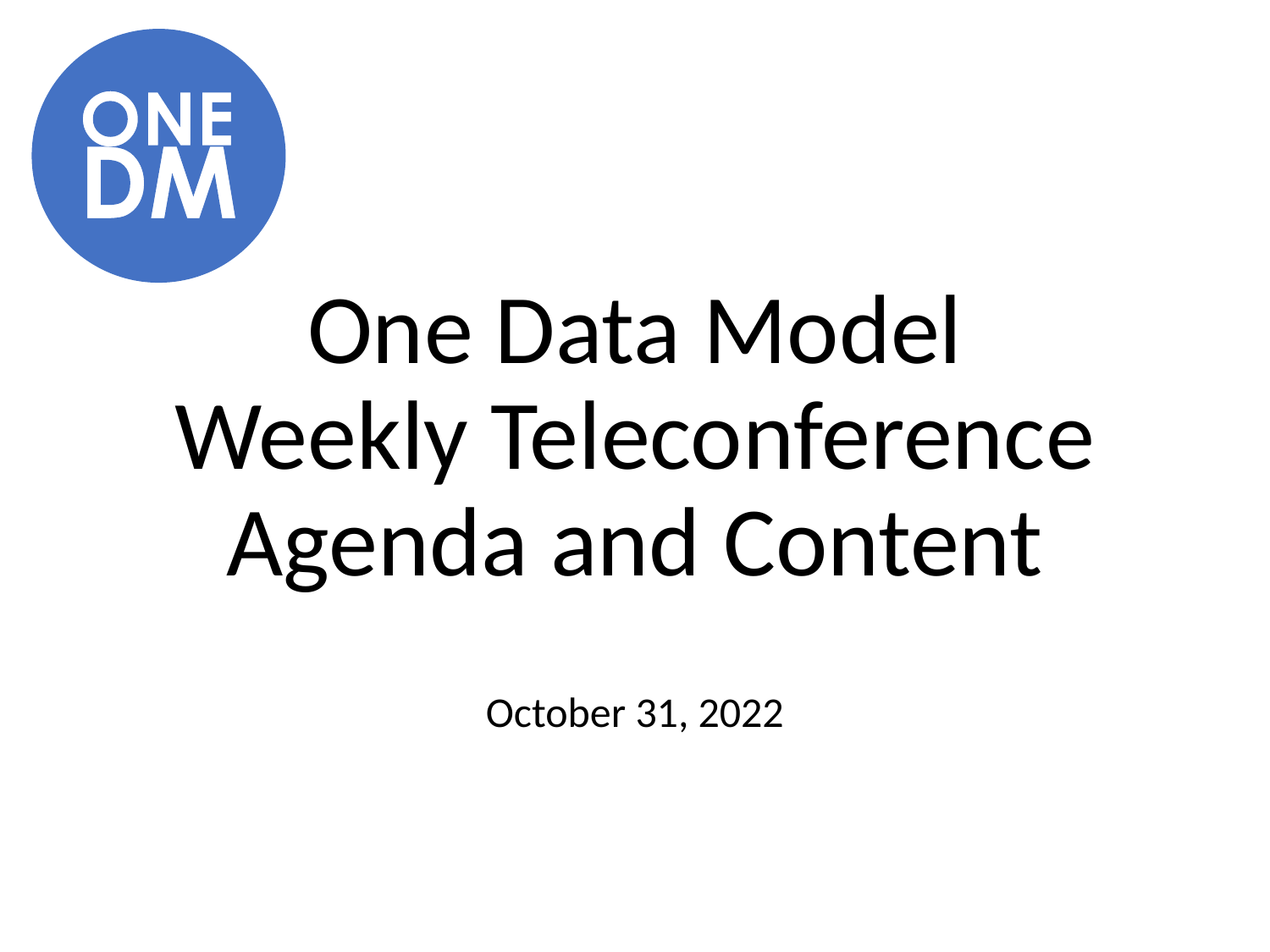

# One Data Model Weekly Teleconference Agenda and Content

October 31, 2022